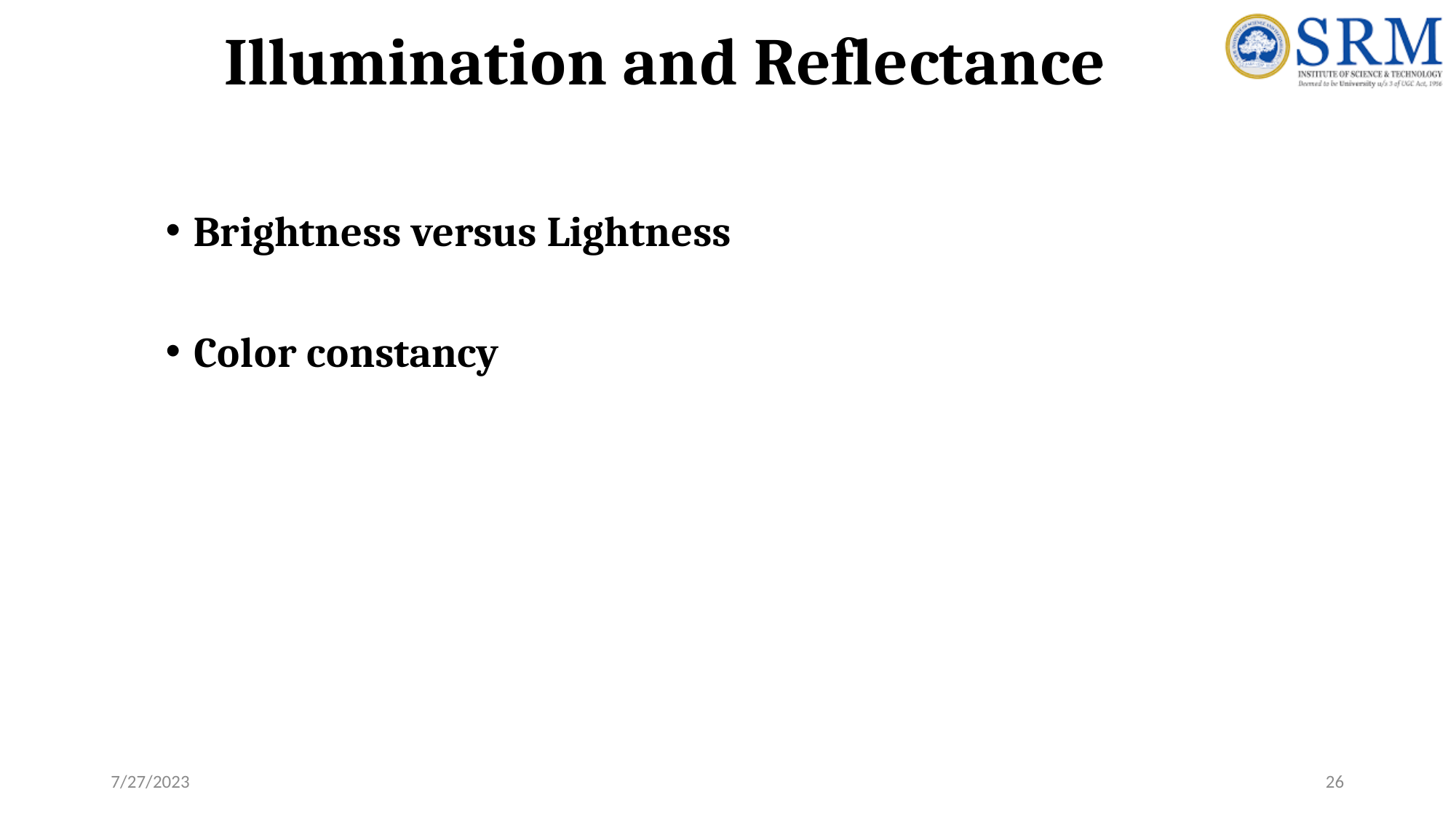

# Illumination and Reflectance
Brightness versus Lightness

Color constancy
7/27/2023
26